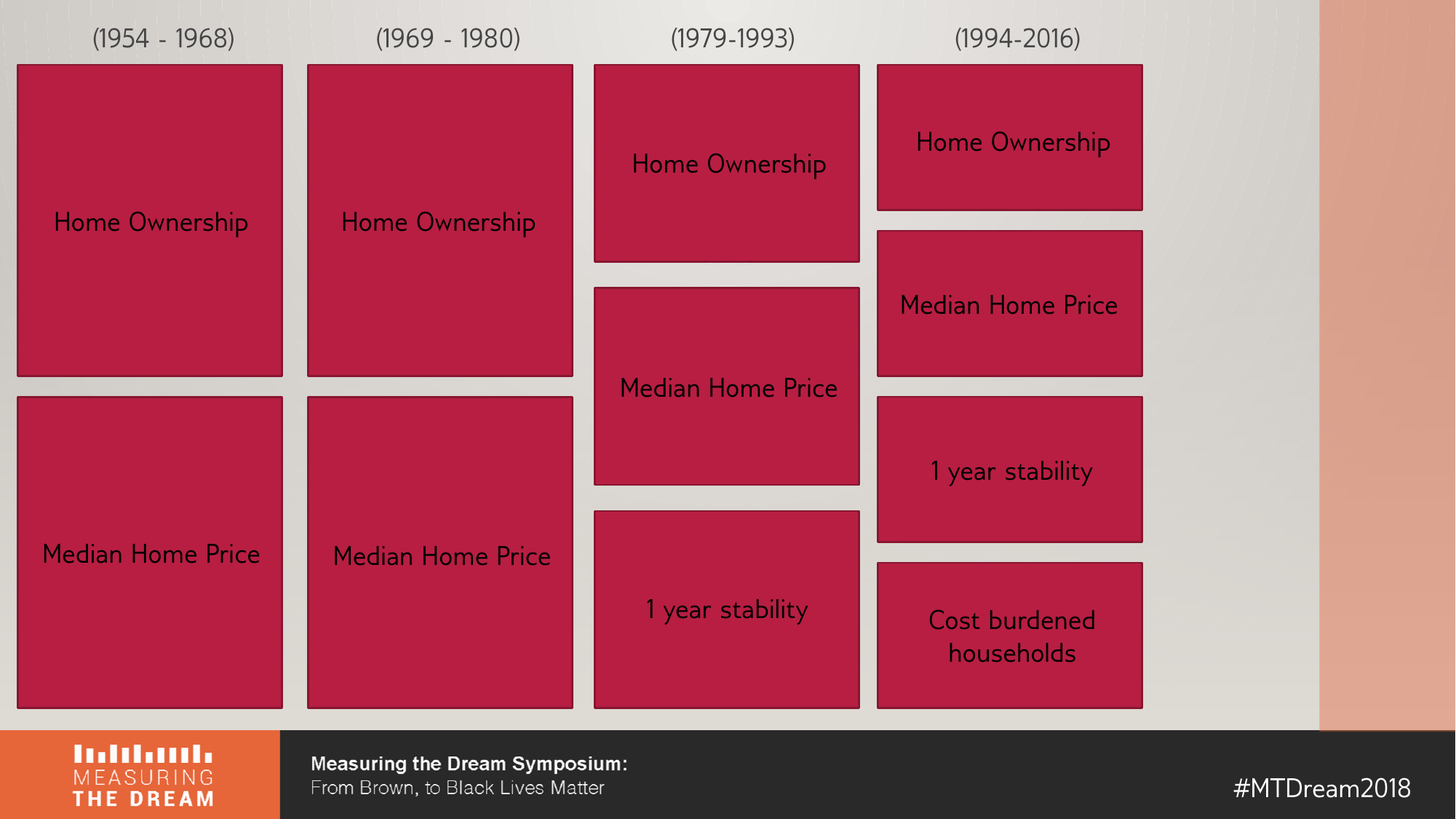

(1954 - 1968)
(1969 - 1980)
(1979-1993)
(1994-2016)

Home Ownership
Home Ownership
Home Ownership
Home Ownership
Median Home Price
Median Home Price
1 year stability
Median Home Price
Median Home Price
1 year stability
Cost burdened households